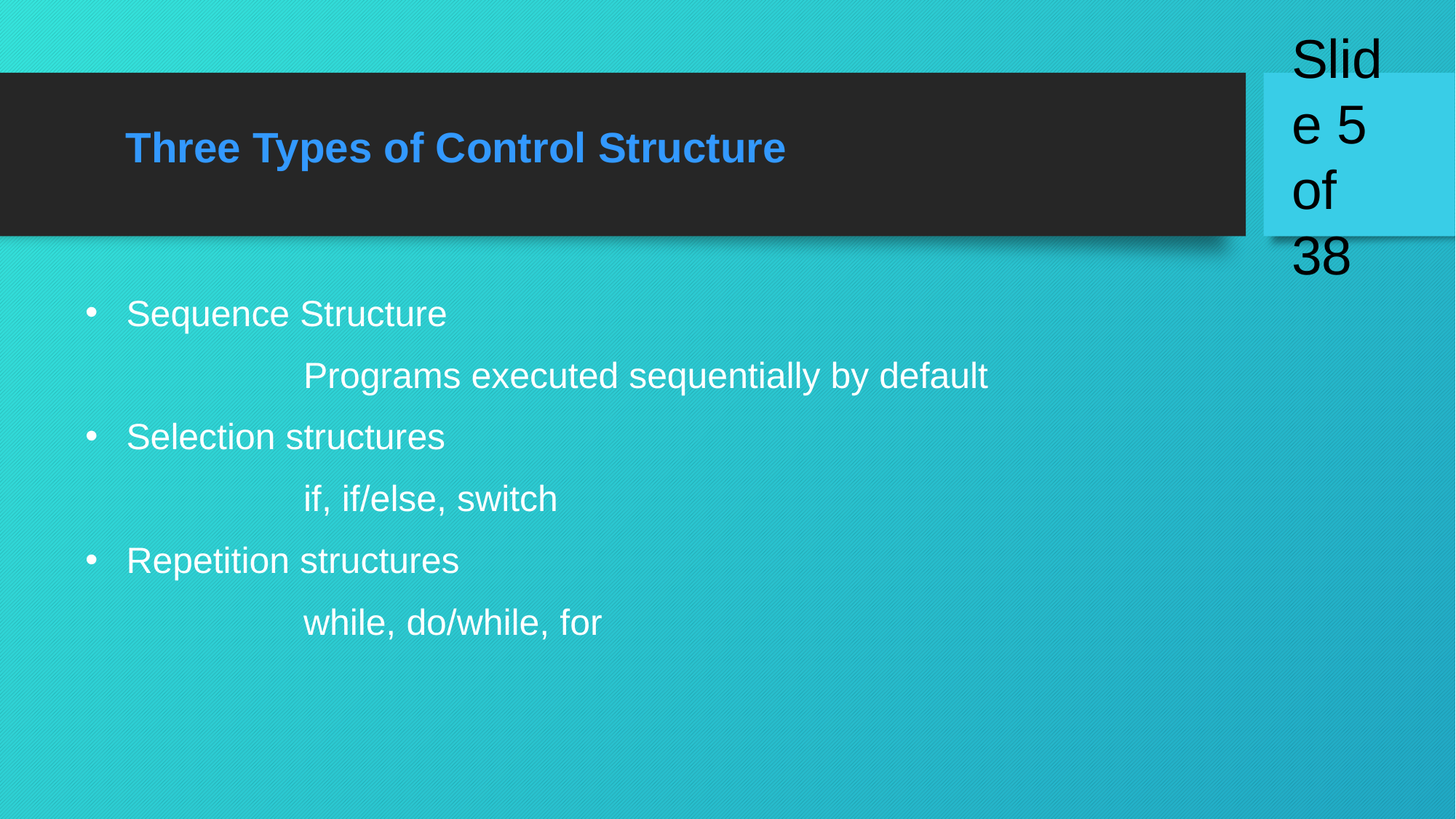

Three Types of Control Structure
Sequence Structure
		Programs executed sequentially by default
Selection structures
		if, if/else, switch
Repetition structures
		while, do/while, for
Slide 5 of 38